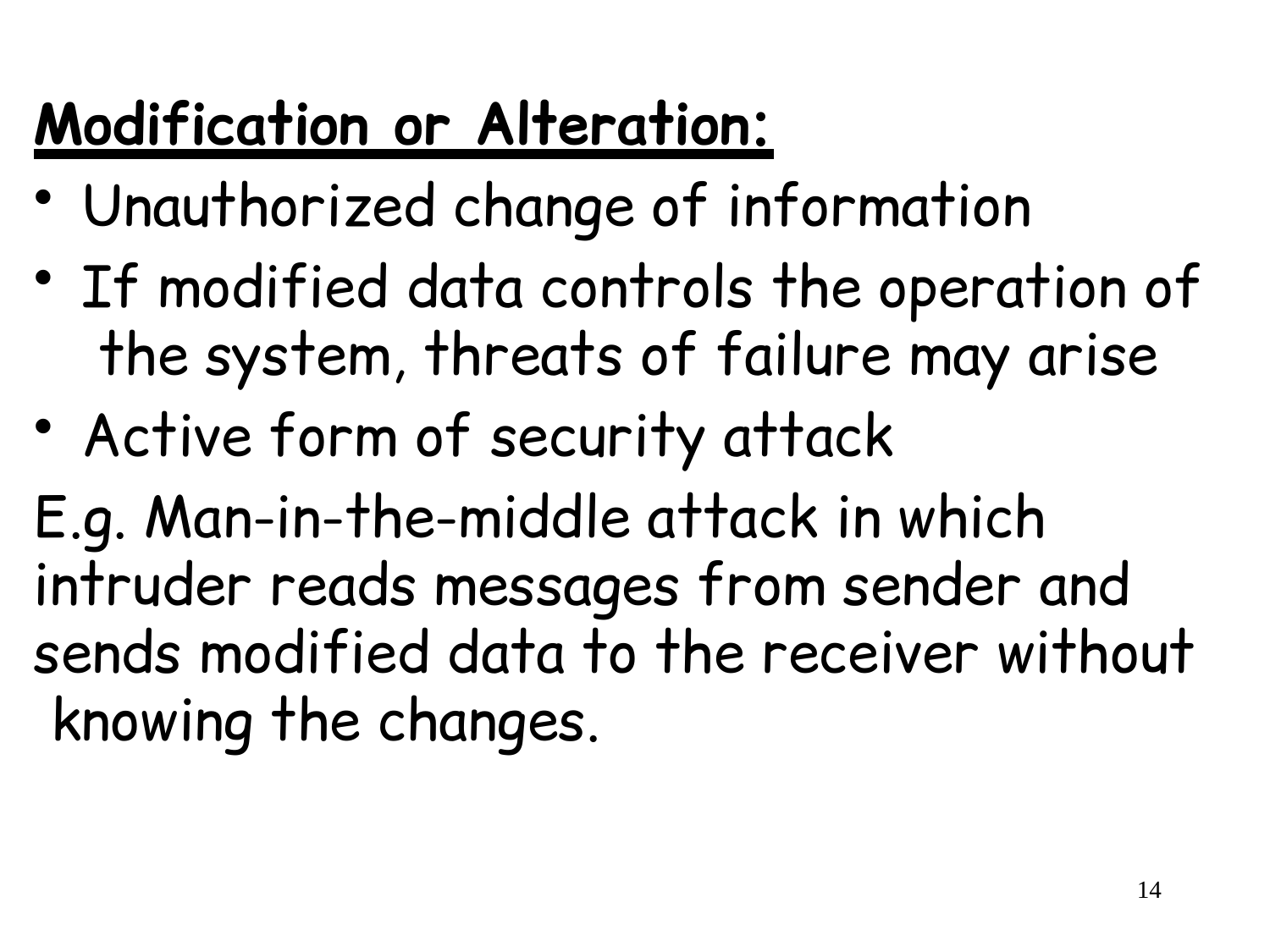

Modification or Alteration:
Unauthorized change of information
If modified data controls the operation of  the system, threats of failure may arise
Active form of security attack
E.g. Man-in-the-middle attack in which  intruder reads messages from sender and  sends modified data to the receiver without  knowing the changes.
14